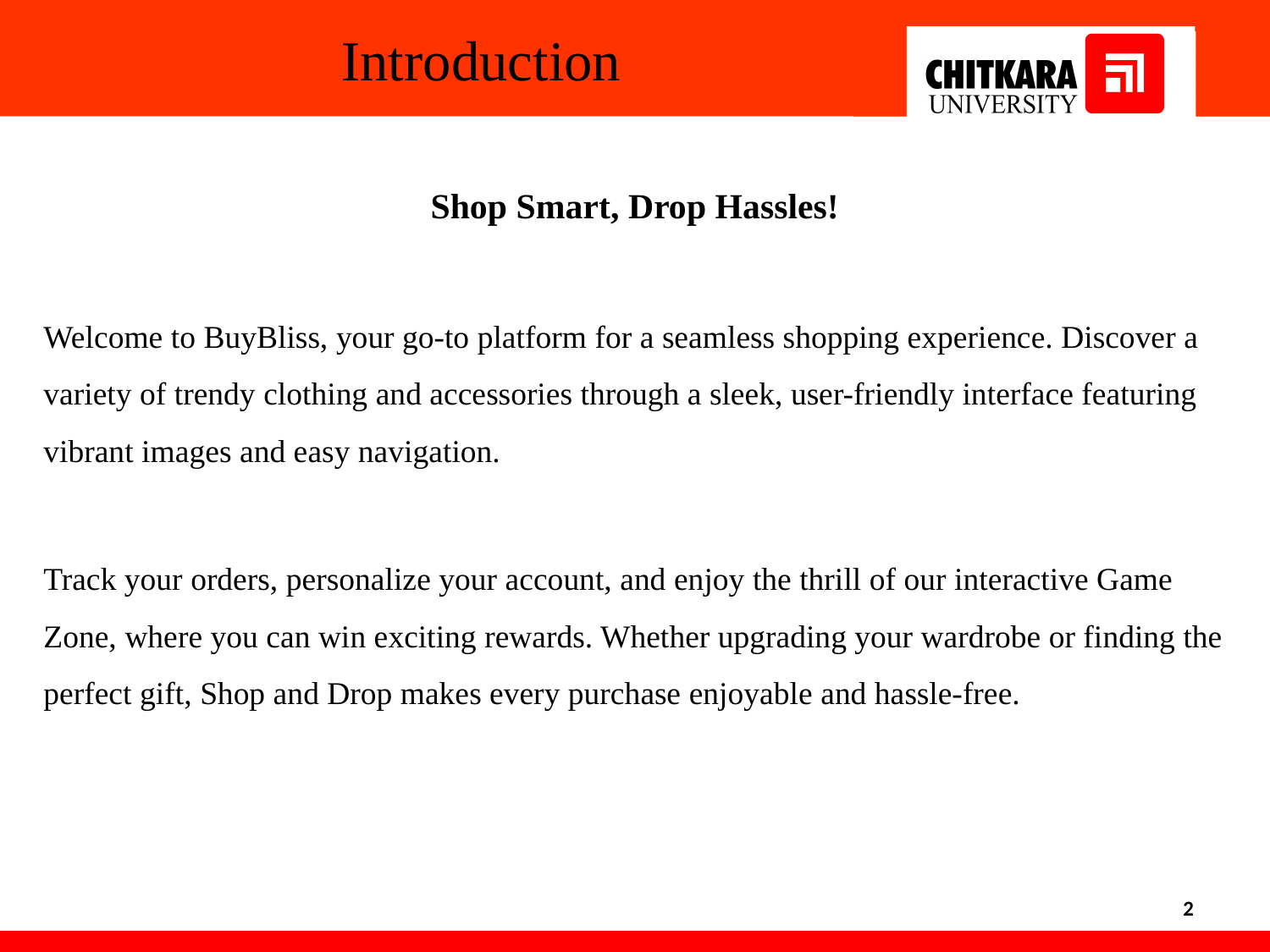

Introduction
Shop Smart, Drop Hassles!

Welcome to BuyBliss, your go-to platform for a seamless shopping experience. Discover a variety of trendy clothing and accessories through a sleek, user-friendly interface featuring vibrant images and easy navigation.

Track your orders, personalize your account, and enjoy the thrill of our interactive Game Zone, where you can win exciting rewards. Whether upgrading your wardrobe or finding the perfect gift, Shop and Drop makes every purchase enjoyable and hassle-free.

2